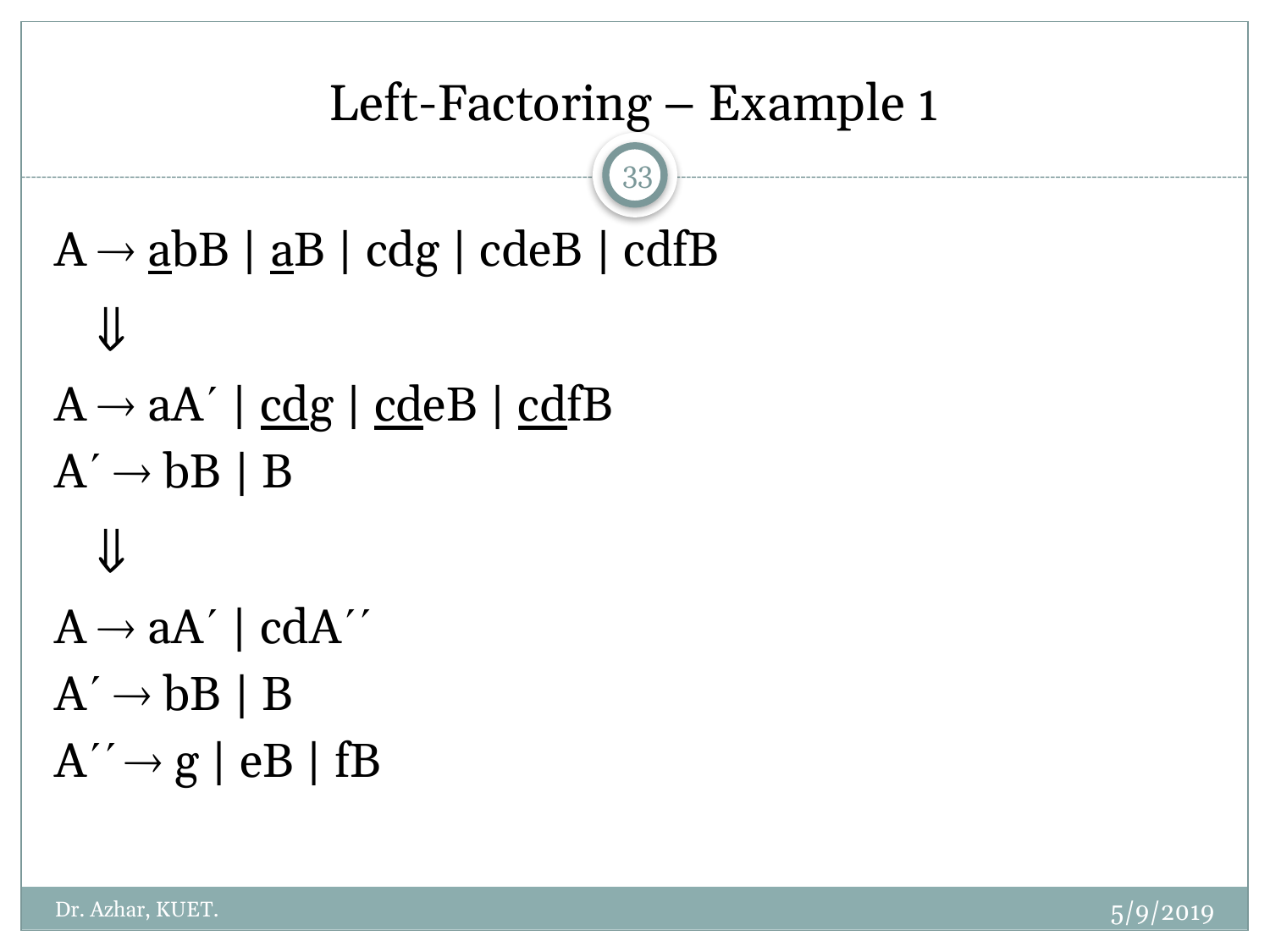

# Left-Factoring – Example 1
33
A → abB | aB | cdg | cdeB | cdfB
	⇓
A → aA′ | cdg | cdeB | cdfB
A′ → bB | B
	⇓
A → aA′ | cdA′′
A′ → bB | B
A′′ → g | eB | fB

5/9/2019
Dr. Azhar, KUET.